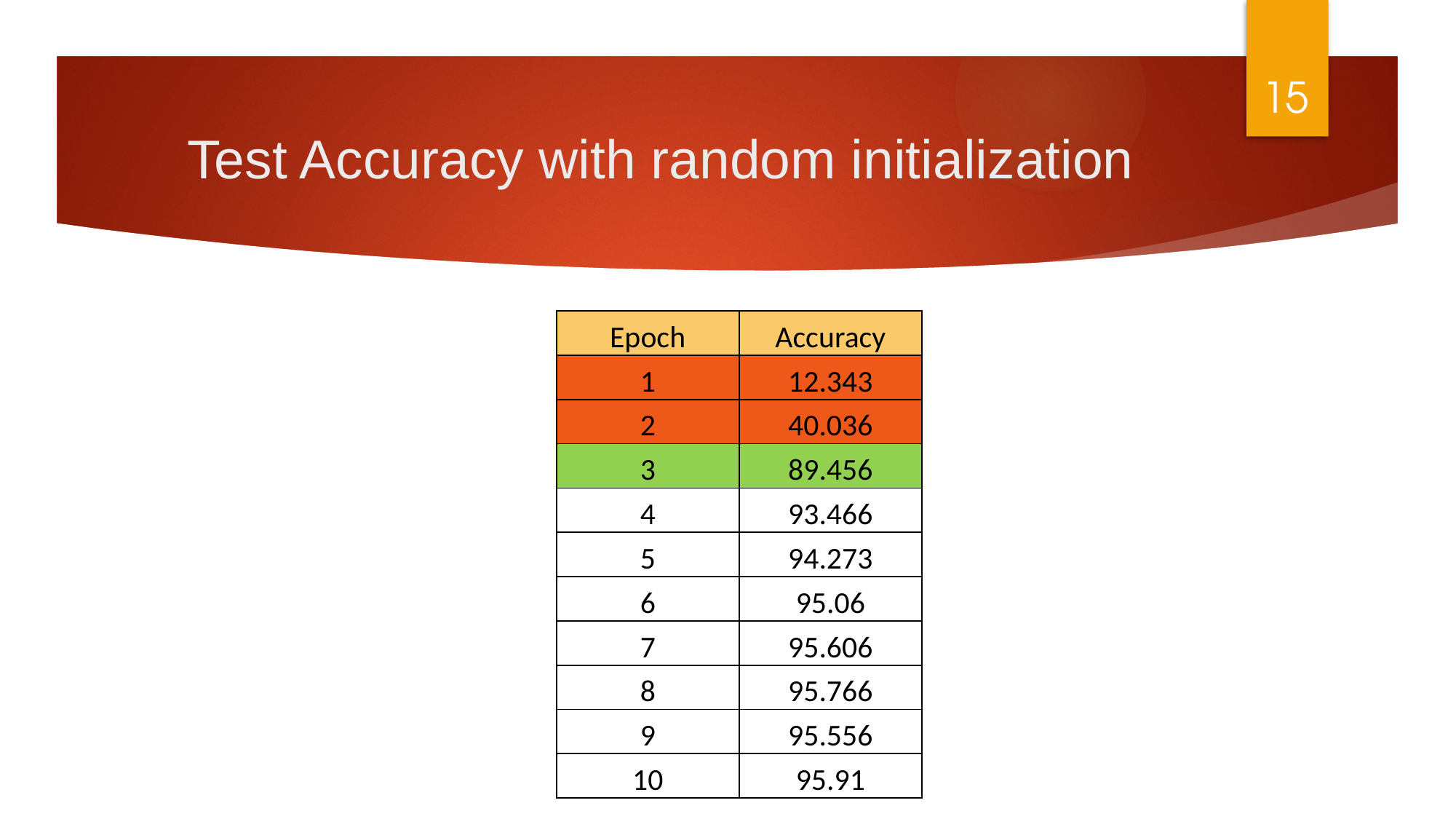

15
# Test Accuracy with random initialization
| Epoch | Accuracy |
| --- | --- |
| 1 | 12.343 |
| 2 | 40.036 |
| 3 | 89.456 |
| 4 | 93.466 |
| 5 | 94.273 |
| 6 | 95.06 |
| 7 | 95.606 |
| 8 | 95.766 |
| 9 | 95.556 |
| 10 | 95.91 |